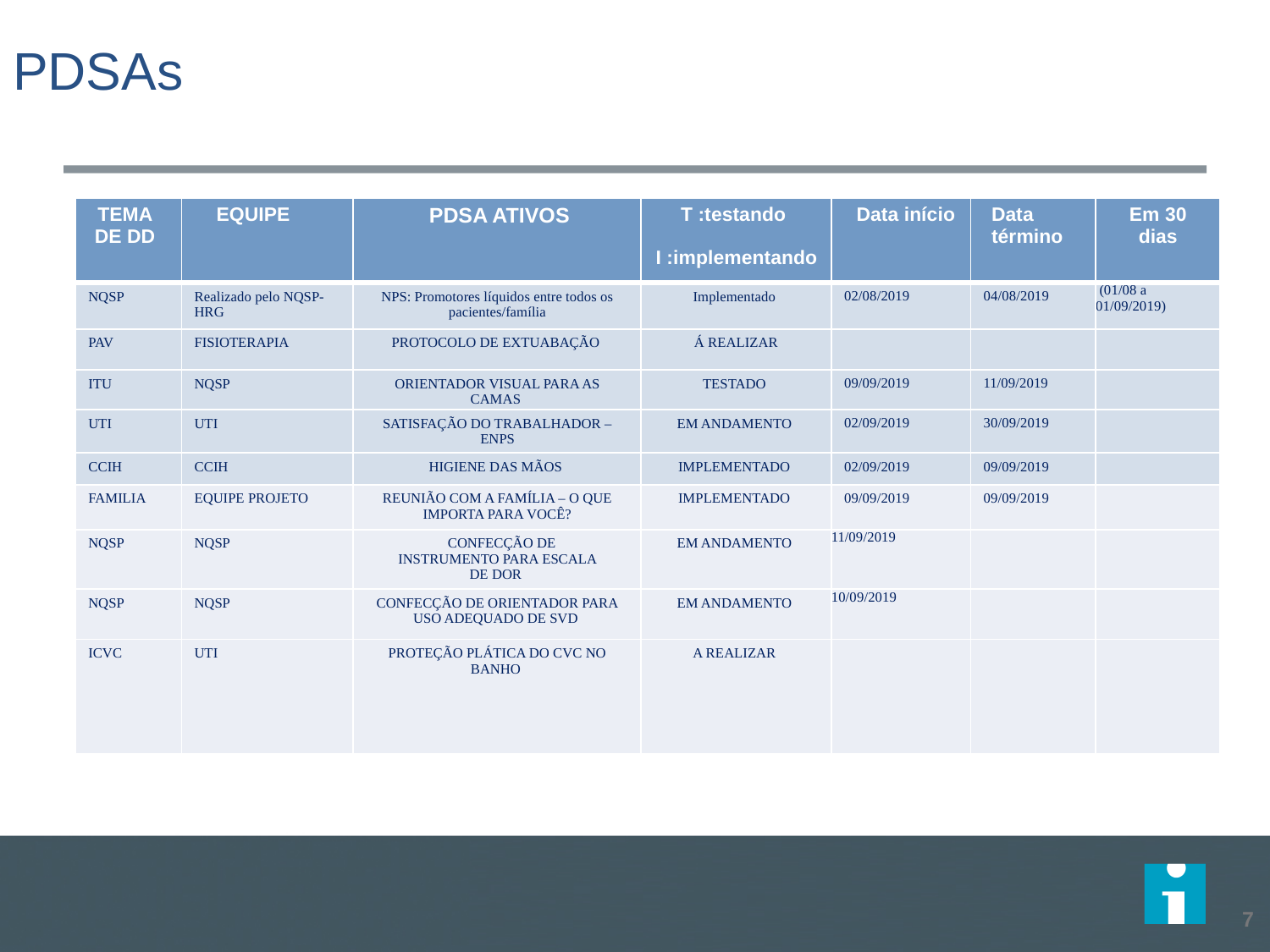

PDSAs
| TEMA DE DD | EQUIPE | PDSA ATIVOS | T :testando I :implementando | Data início | Data término | Em 30 dias |
| --- | --- | --- | --- | --- | --- | --- |
| NQSP | Realizado pelo NQSP- HRG | NPS: Promotores líquidos entre todos os pacientes/família | Implementado | 02/08/2019 | 04/08/2019 | (01/08 a 01/09/2019) |
| PAV | FISIOTERAPIA | PROTOCOLO DE EXTUABAÇÃO | Á REALIZAR |  |  |  |
| ITU | NQSP | ORIENTADOR VISUAL PARA AS CAMAS | TESTADO | 09/09/2019 | 11/09/2019 |  |
| UTI | UTI | SATISFAÇÃO DO TRABALHADOR – ENPS | EM ANDAMENTO | 02/09/2019 | 30/09/2019 |  |
| CCIH | CCIH | HIGIENE DAS MÃOS | IMPLEMENTADO | 02/09/2019 | 09/09/2019 |  |
| FAMILIA | EQUIPE PROJETO | REUNIÃO COM A FAMÍLIA – O QUE IMPORTA PARA VOCÊ? | IMPLEMENTADO | 09/09/2019 | 09/09/2019 |  |
| NQSP | NQSP | CONFECÇÃO DE INSTRUMENTO PARA ESCALA DE DOR | EM ANDAMENTO | 11/09/2019 |  |  |
| NQSP | NQSP | CONFECÇÃO DE ORIENTADOR PARA USO ADEQUADO DE SVD | EM ANDAMENTO | 10/09/2019 |  |  |
| ICVC | UTI | PROTEÇÃO PLÁTICA DO CVC NO BANHO | A REALIZAR |  |  |  |
7